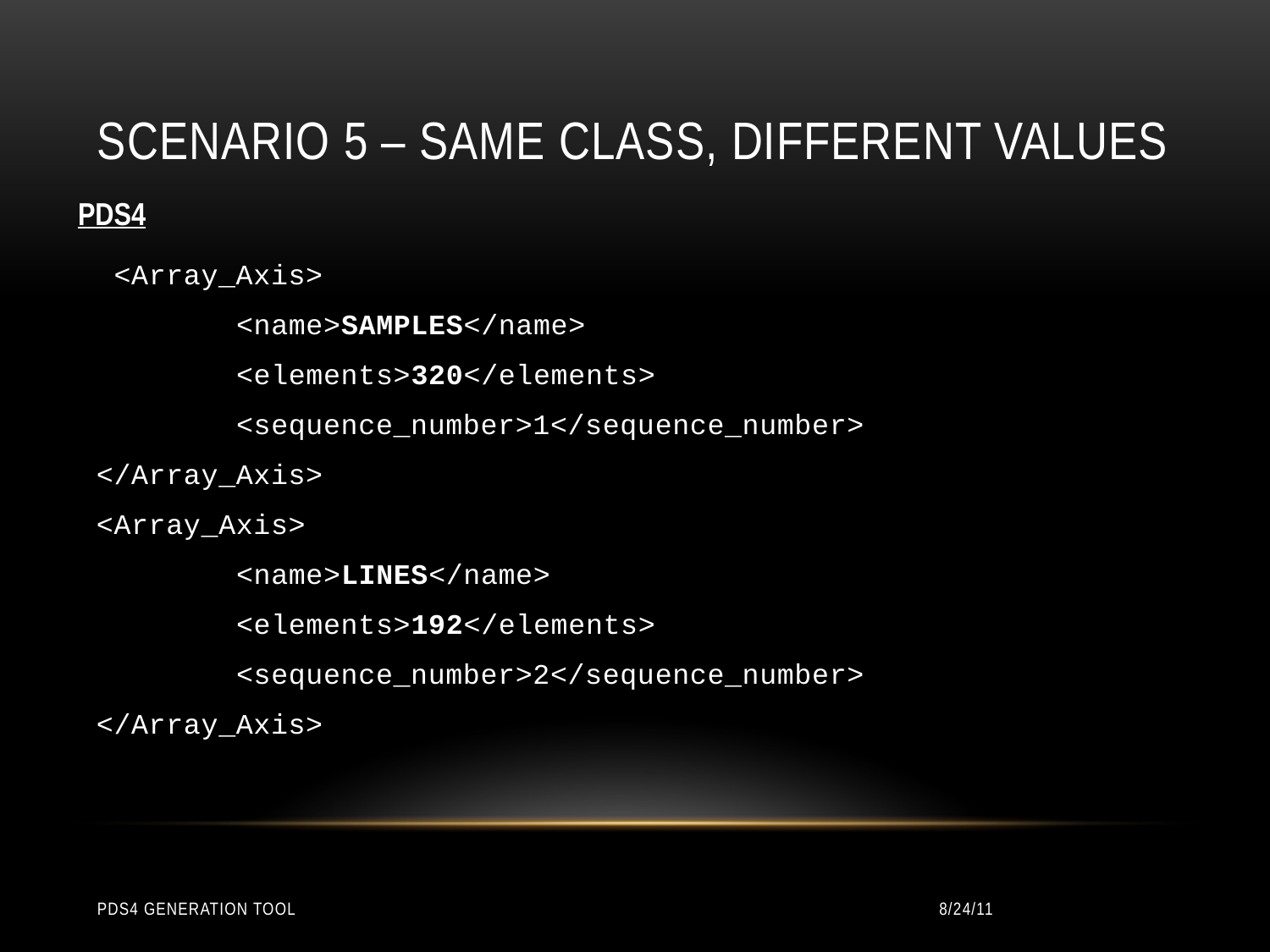

# SCENARIO 5 – SAME CLASS, DIFFERENT VALUES
PDS4
 <Array_Axis>
        <name>SAMPLES</name>
        <elements>320</elements>
        <sequence_number>1</sequence_number>
</Array_Axis>
<Array_Axis>
        <name>LINES</name>
        <elements>192</elements>
        <sequence_number>2</sequence_number>
</Array_Axis>
PDS4 Generation Tool
8/24/11